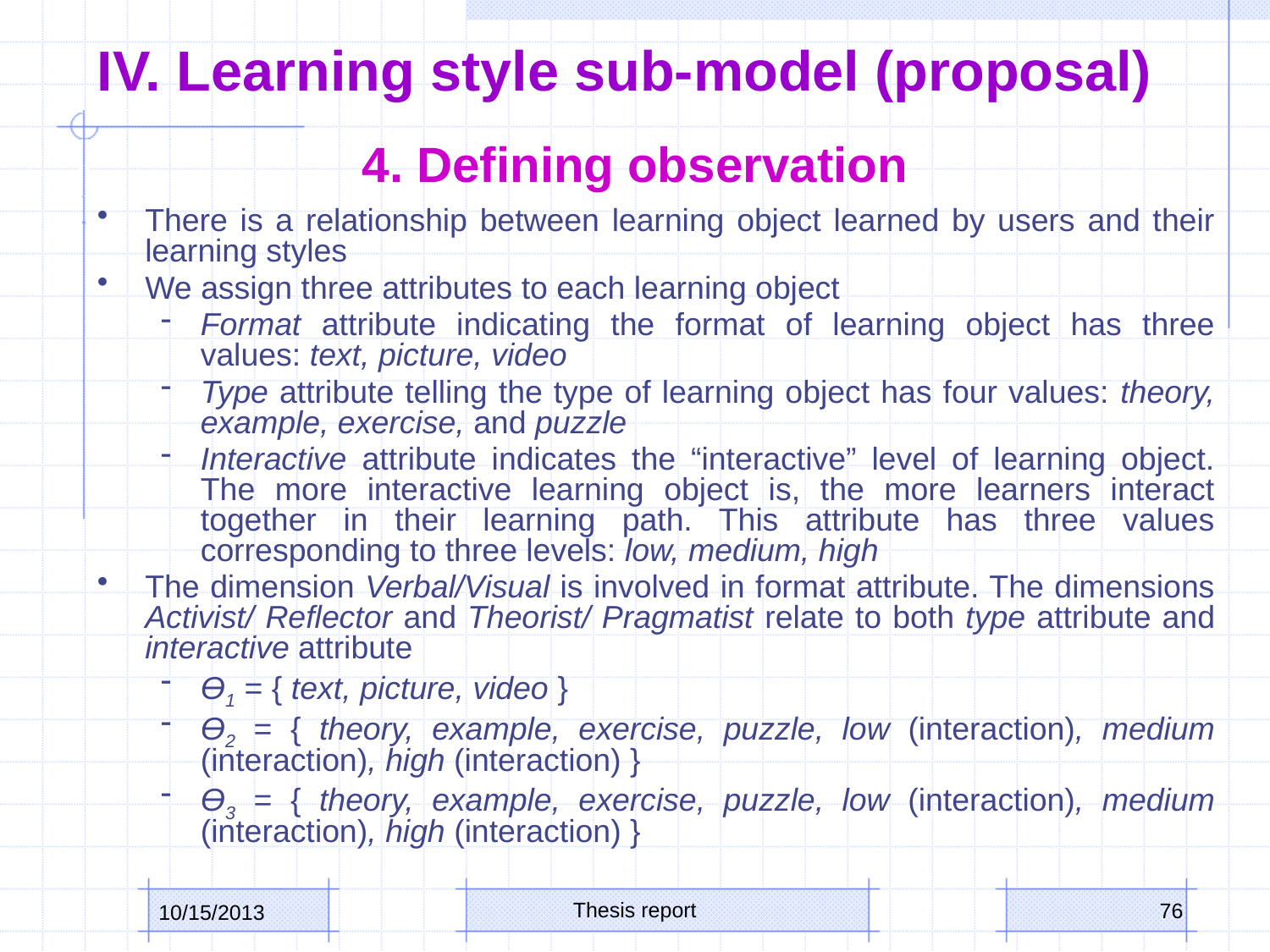

# IV. Learning style sub-model (proposal)
4. Defining observation
There is a relationship between learning object learned by users and their learning styles
We assign three attributes to each learning object
Format attribute indicating the format of learning object has three values: text, picture, video
Type attribute telling the type of learning object has four values: theory, example, exercise, and puzzle
Interactive attribute indicates the “interactive” level of learning object. The more interactive learning object is, the more learners interact together in their learning path. This attribute has three values corresponding to three levels: low, medium, high
The dimension Verbal/Visual is involved in format attribute. The dimensions Activist/ Reflector and Theorist/ Pragmatist relate to both type attribute and interactive attribute
Ө1 = { text, picture, video }
Ө2 = { theory, example, exercise, puzzle, low (interaction), medium (interaction), high (interaction) }
Ө3 = { theory, example, exercise, puzzle, low (interaction), medium (interaction), high (interaction) }
Thesis report
76
10/15/2013